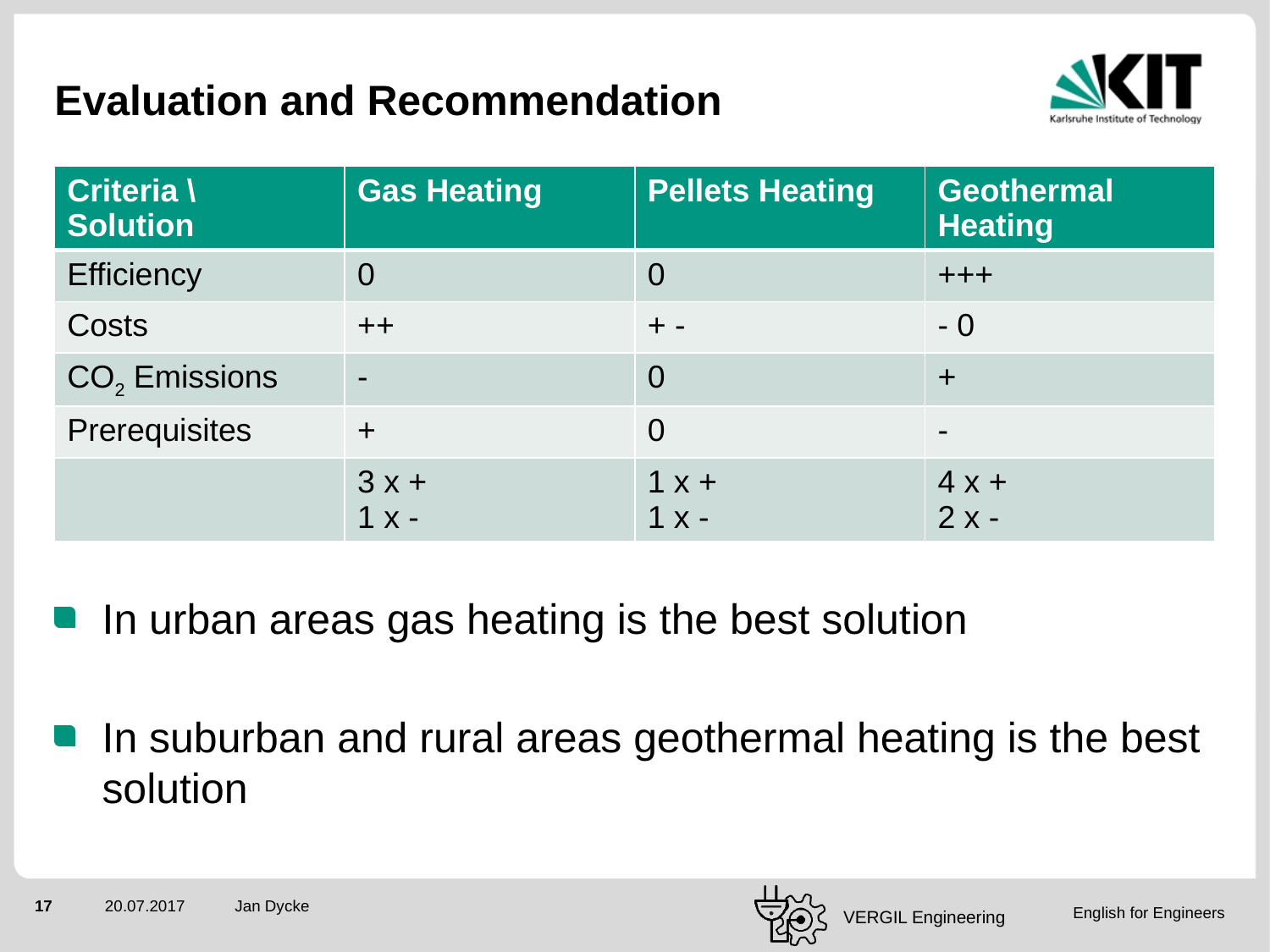

# Evaluation and Recommendation
| Criteria \ Solution | Gas Heating | Pellets Heating | Geothermal Heating |
| --- | --- | --- | --- |
| Efficiency | 0 | 0 | +++ |
| Costs | ++ | + - | - 0 |
| CO2 Emissions | - | 0 | + |
| Prerequisites | + | 0 | - |
|  | 3 x + 1 x - | 1 x + 1 x - | 4 x + 2 x - |
In urban areas gas heating is the best solution

In suburban and rural areas geothermal heating is the best solution
Jan Dycke